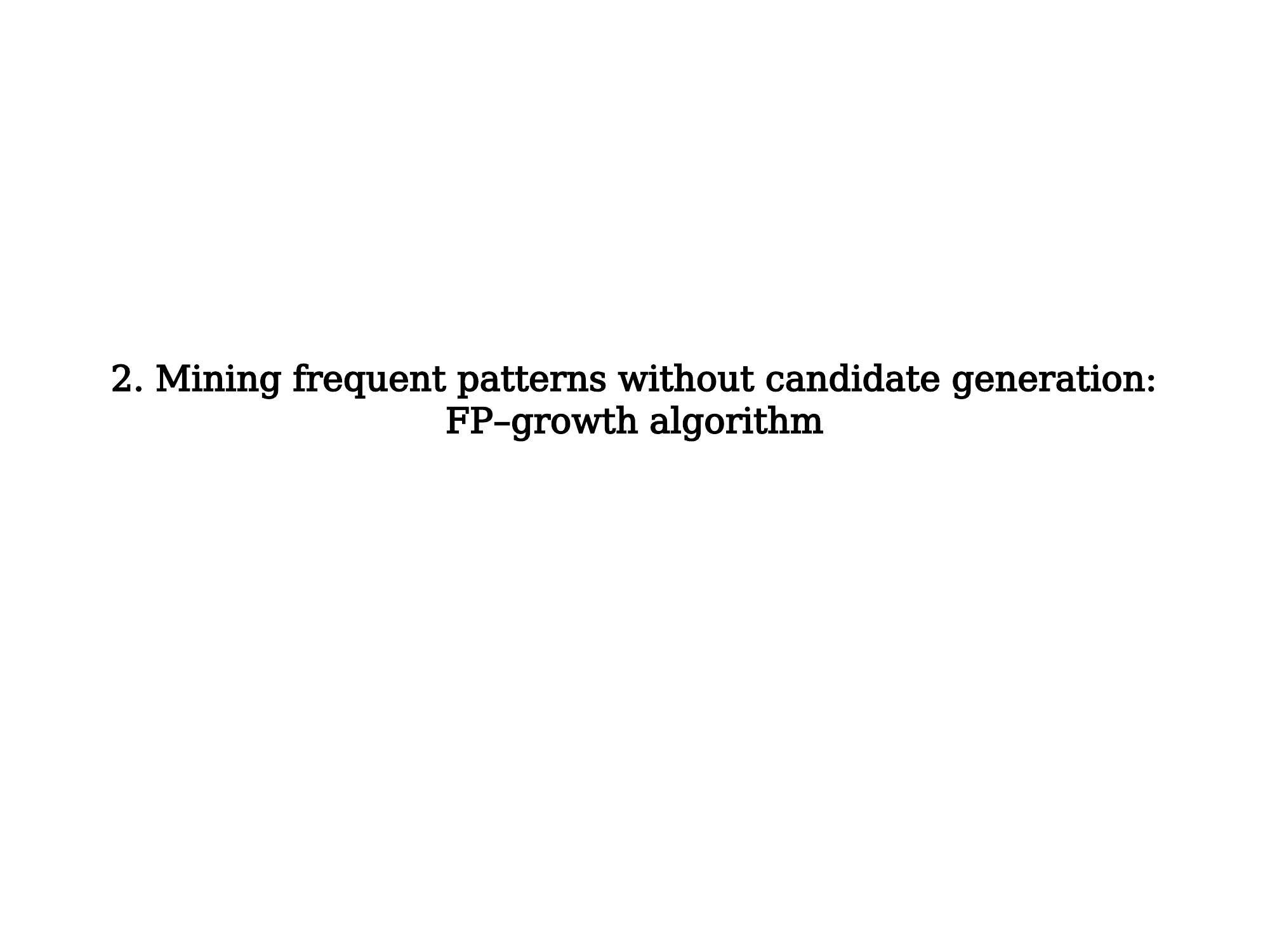

# 2. Mining frequent patterns without candidate generation: FP–growth algorithm